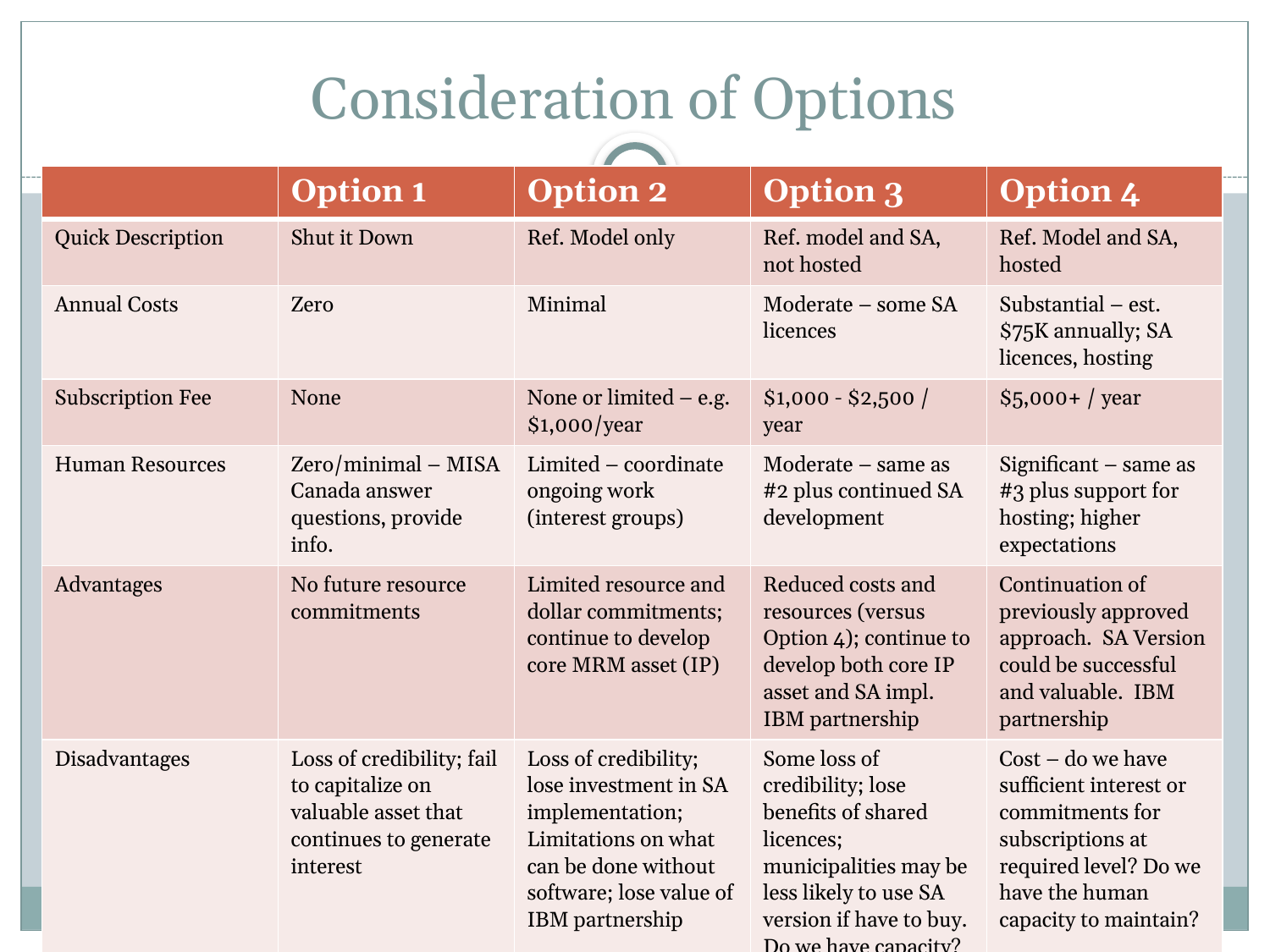

# Consideration of Options
|  | Option 1 | Option 2 | Option 3 | Option 4 |
| --- | --- | --- | --- | --- |
| Quick Description | Shut it Down | Ref. Model only | Ref. model and SA, not hosted | Ref. Model and SA, hosted |
| Annual Costs | Zero | Minimal | Moderate – some SA licences | Substantial – est. $75K annually; SA licences, hosting |
| Subscription Fee | None | None or limited – e.g. $1,000/year | $1,000 - $2,500 / year | $5,000+ / year |
| Human Resources | Zero/minimal – MISA Canada answer questions, provide info. | Limited – coordinate ongoing work (interest groups) | Moderate – same as #2 plus continued SA development | Significant – same as #3 plus support for hosting; higher expectations |
| Advantages | No future resource commitments | Limited resource and dollar commitments; continue to develop core MRM asset (IP) | Reduced costs and resources (versus Option 4); continue to develop both core IP asset and SA impl. IBM partnership | Continuation of previously approved approach. SA Version could be successful and valuable. IBM partnership |
| Disadvantages | Loss of credibility; fail to capitalize on valuable asset that continues to generate interest | Loss of credibility; lose investment in SA implementation; Limitations on what can be done without software; lose value of IBM partnership | Some loss of credibility; lose benefits of shared licences; municipalities may be less likely to use SA version if have to buy. Do we have capacity? | Cost – do we have sufficient interest or commitments for subscriptions at required level? Do we have the human capacity to maintain? |